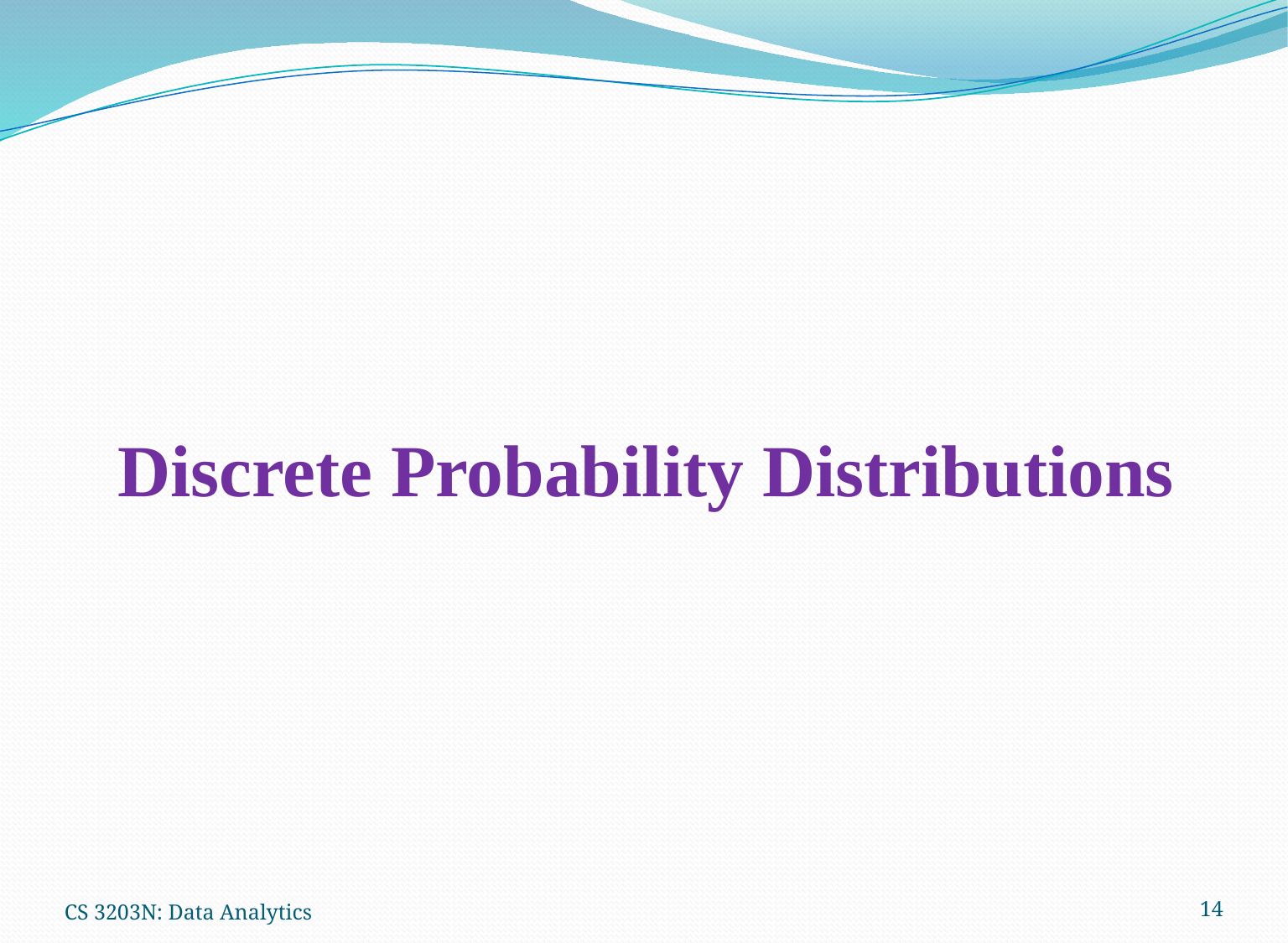

# Discrete Probability Distributions
CS 3203N: Data Analytics
14